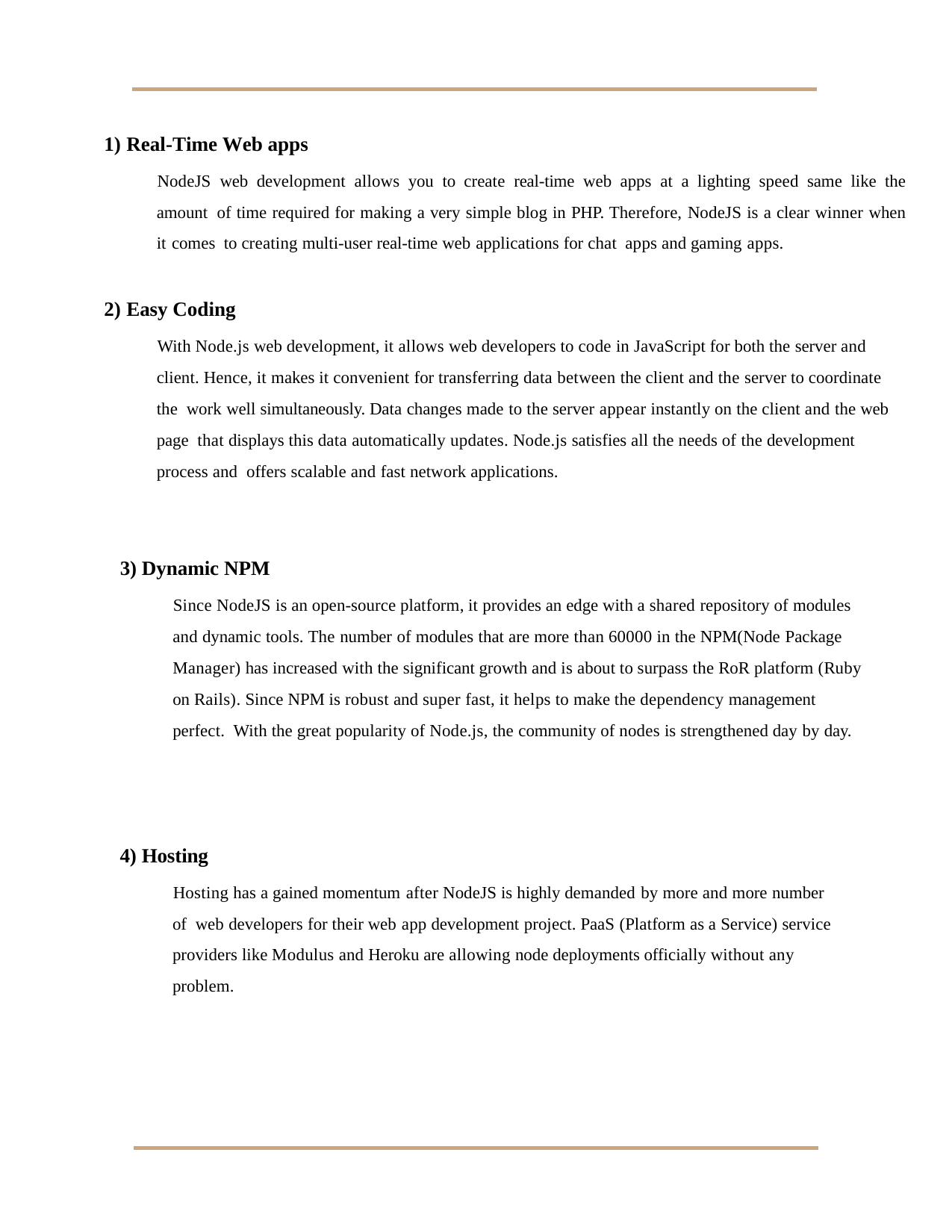

Real-Time Web apps
NodeJS web development allows you to create real-time web apps at a lighting speed same like the amount  of time required for making a very simple blog in PHP. Therefore, NodeJS is a clear winner when it comes  to creating multi-user real-time web applications for chat apps and gaming apps.

Easy Coding
With Node.js web development, it allows web developers to code in JavaScript for both the server and  client. Hence, it makes it convenient for transferring data between the client and the server to coordinate the  work well simultaneously. Data changes made to the server appear instantly on the client and the web page  that displays this data automatically updates. Node.js satisfies all the needs of the development process and  offers scalable and fast network applications.
3) Dynamic NPM
Since NodeJS is an open-source platform, it provides an edge with a shared repository of modules  and dynamic tools. The number of modules that are more than 60000 in the NPM(Node Package  Manager) has increased with the significant growth and is about to surpass the RoR platform (Ruby  on Rails). Since NPM is robust and super fast, it helps to make the dependency management perfect.  With the great popularity of Node.js, the community of nodes is strengthened day by day.
4) Hosting
Hosting has a gained momentum after NodeJS is highly demanded by more and more number of  web developers for their web app development project. PaaS (Platform as a Service) service  providers like Modulus and Heroku are allowing node deployments officially without any  problem.